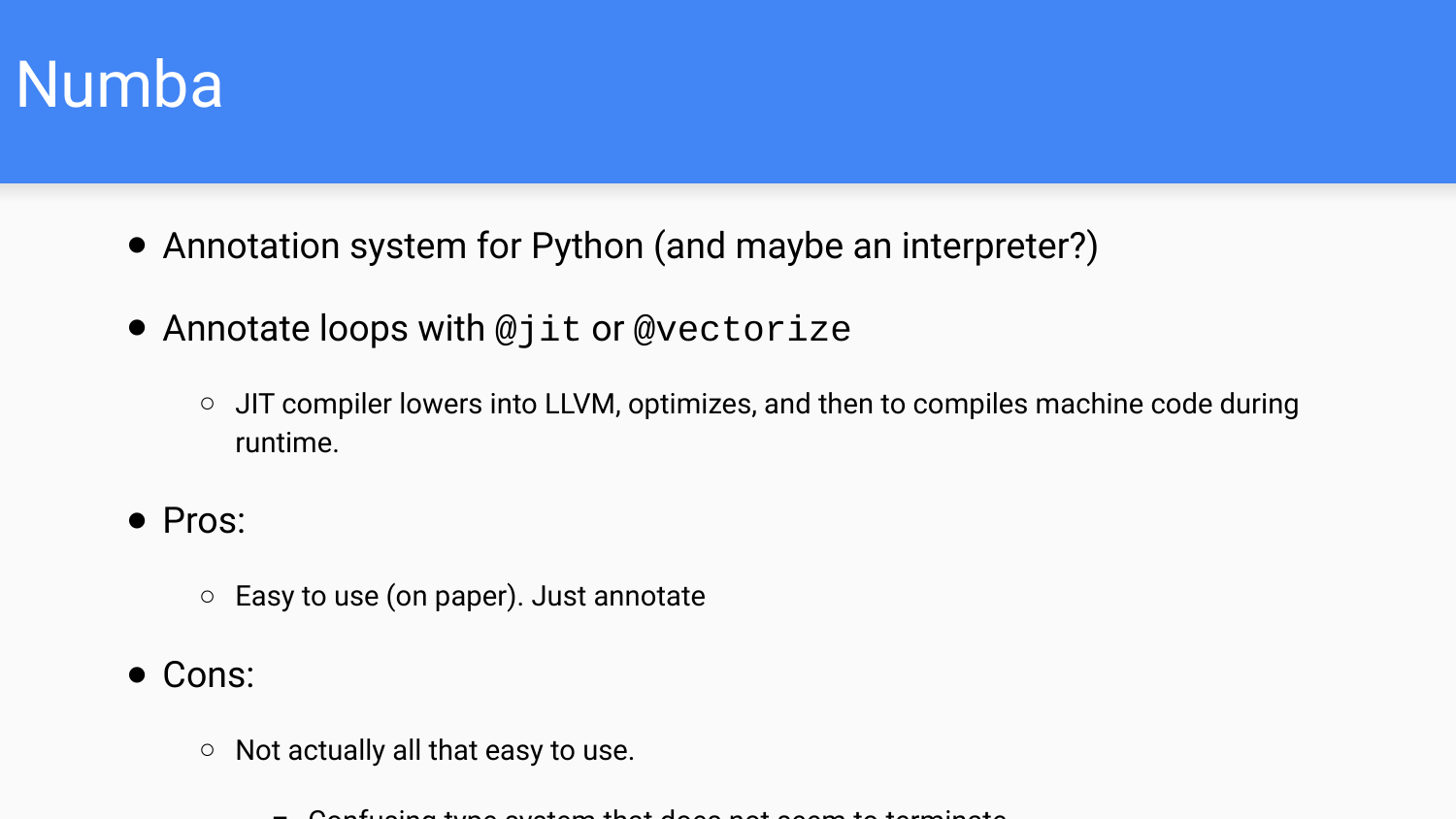

# Numba
Annotation system for Python (and maybe an interpreter?)
Annotate loops with @jit or @vectorize
JIT compiler lowers into LLVM, optimizes, and then to compiles machine code during runtime.
Pros:
Easy to use (on paper). Just annotate
Cons:
Not actually all that easy to use.
Confusing type system that does not seem to terminate.
When are things arrays? When are they not?
Sometimes need to modify code to make work at all.